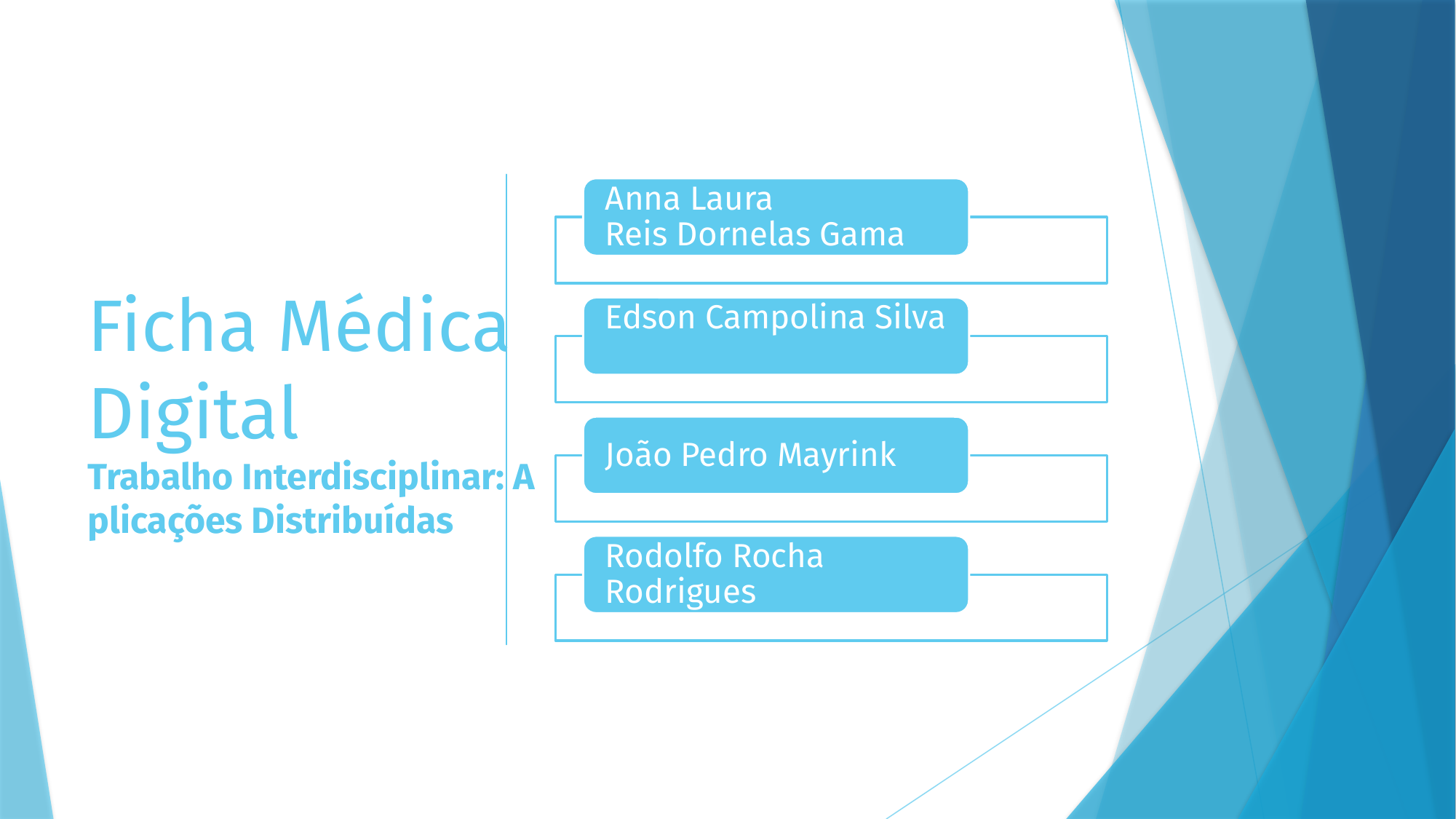

# Ficha Médica Digital Trabalho Interdisciplinar: Aplicações Distribuídas
Anna Laura Reis Dornelas Gama
Edson Campolina Silva
João Pedro Mayrink
Rodolfo Rocha Rodrigues